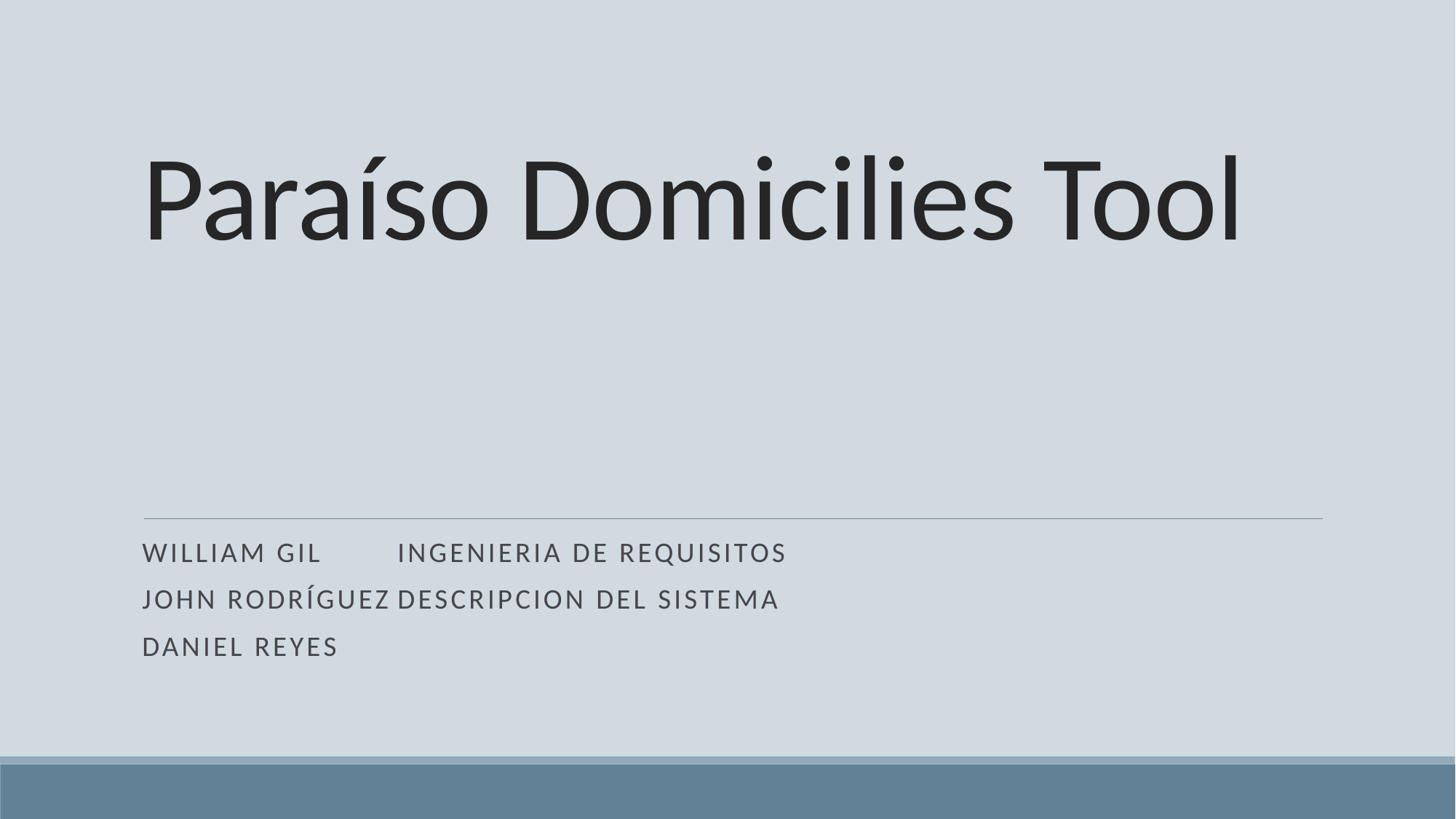

# Paraíso Domicilies Tool
William gil					ingenieria de requisitos
John Rodríguez				Descripcion del sistema
Daniel Reyes